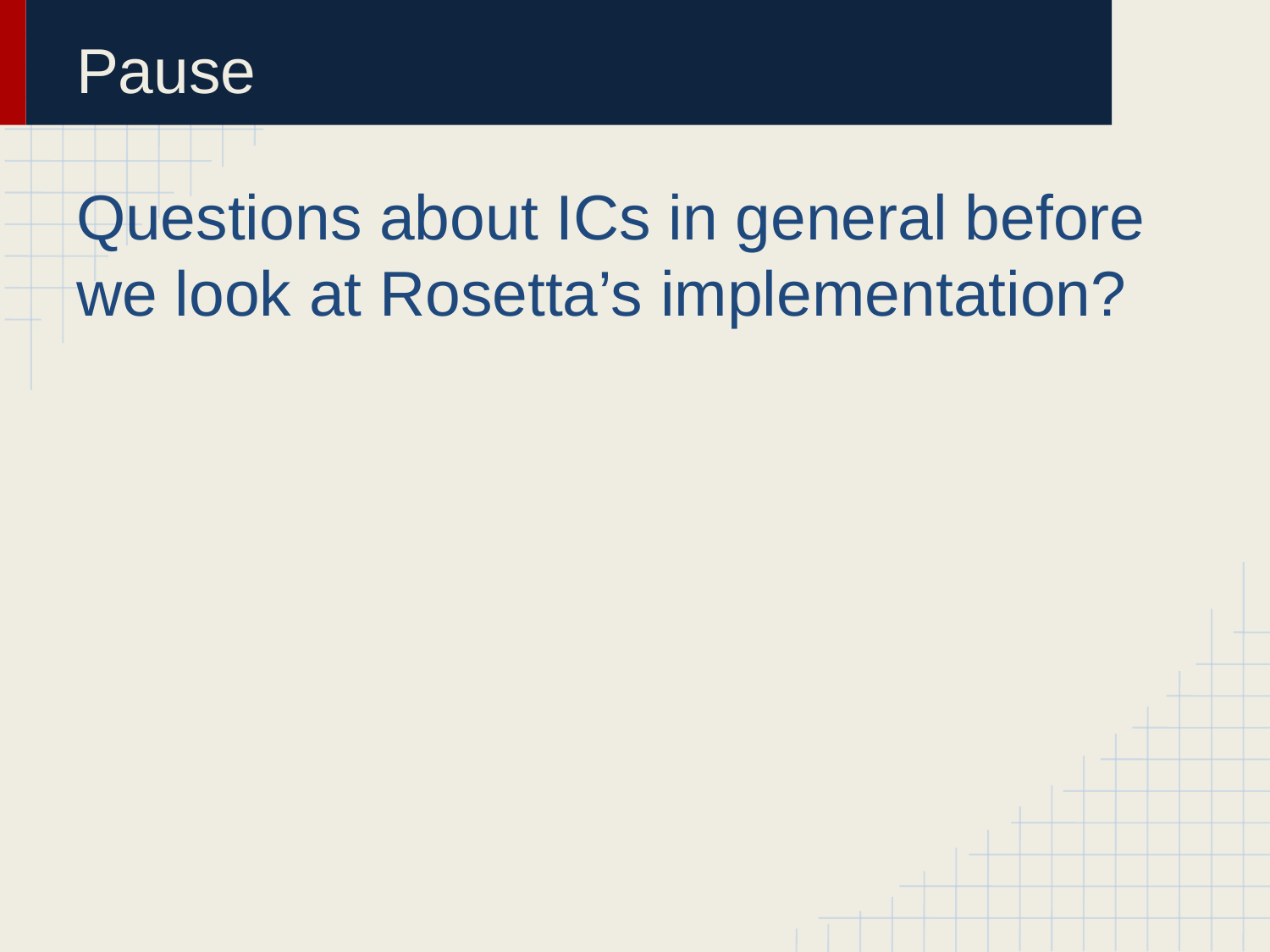

# Pause
Questions about ICs in general before we look at Rosetta’s implementation?